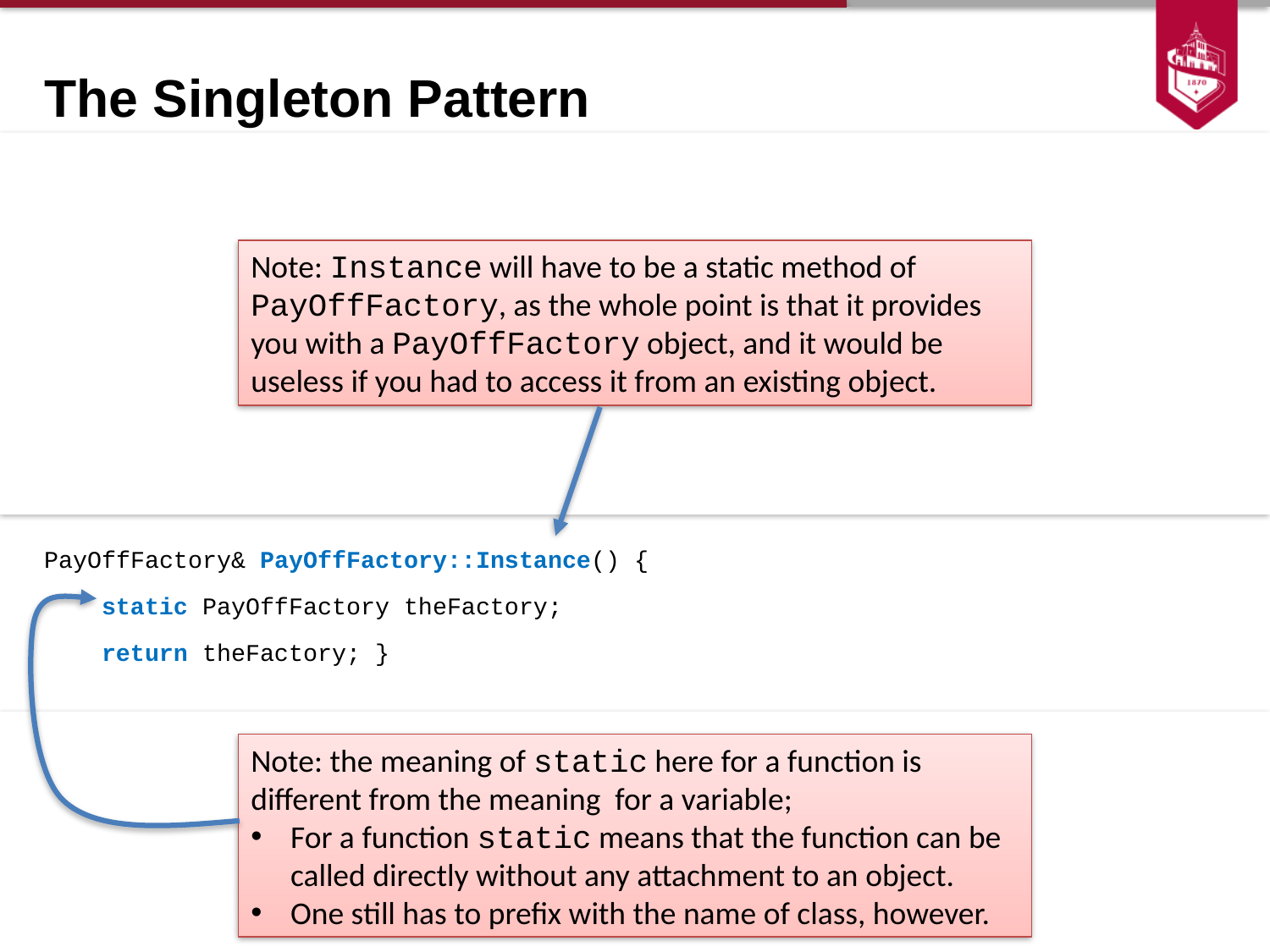

# The Singleton Pattern

The singleton pattern is a way to define a class such that:
An object of the class exists as soon as it is required, and for this exists until the end of the program.
Only one object of the class can exists.
To achieve this in the singleton pattern all constructors and assignment operators are made private.
Therefore factories can only be created from inside methods of the class, giving us control over the existence of factory objects.
To obtain exactly one class object create a method that defines a class object as a static variable.
For example, if our class is called PayOffFactory, define a class method Instance as follows:
PayOffFactory& PayOffFactory::Instance() {
    static PayOffFactory theFactory;
    return theFactory; }

The first time that Instance is called, it creates the static data member theFactory using the private default constructor.
Every subsequent time the Instance is called, the address of the already-existing static variable theFactory is returned.
Thus Instance creates precisely one PayOffFactory object which can be accessed by calling PayOffFactory::Instance()
Note: Instance will have to be a static method of PayOffFactory, as the whole point is that it provides you with a PayOffFactory object, and it would be useless if you had to access it from an existing object.

Note: the meaning of static here for a function is different from the meaning  for a variable;
For a function static means that the function can be called directly without any attachment to an object.
One still has to prefix with the name of class, however.

15